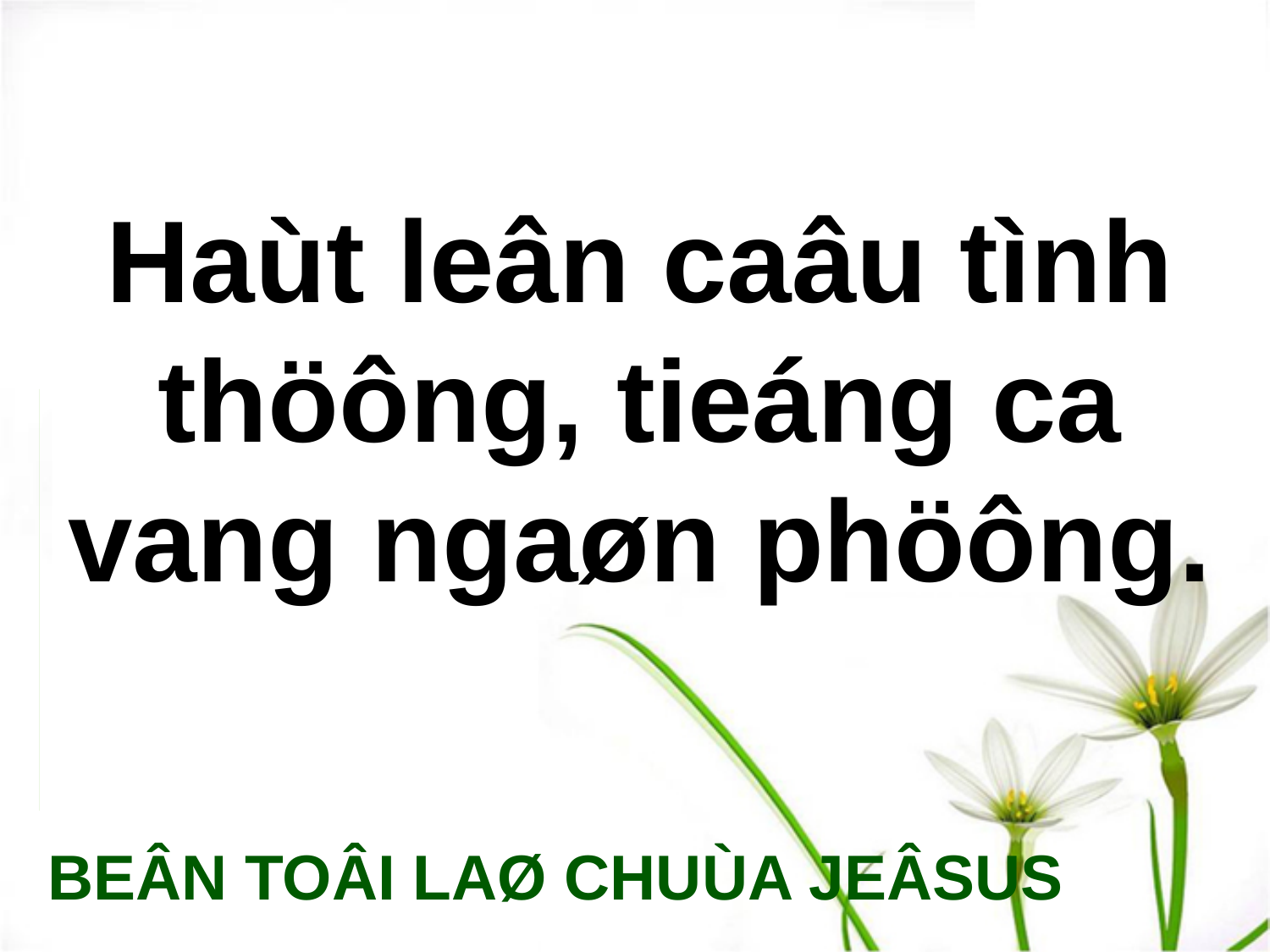

Haùt leân caâu tình thöông, tieáng ca vang ngaøn phöông.
BEÂN TOÂI LAØ CHUÙA JEÂSUS